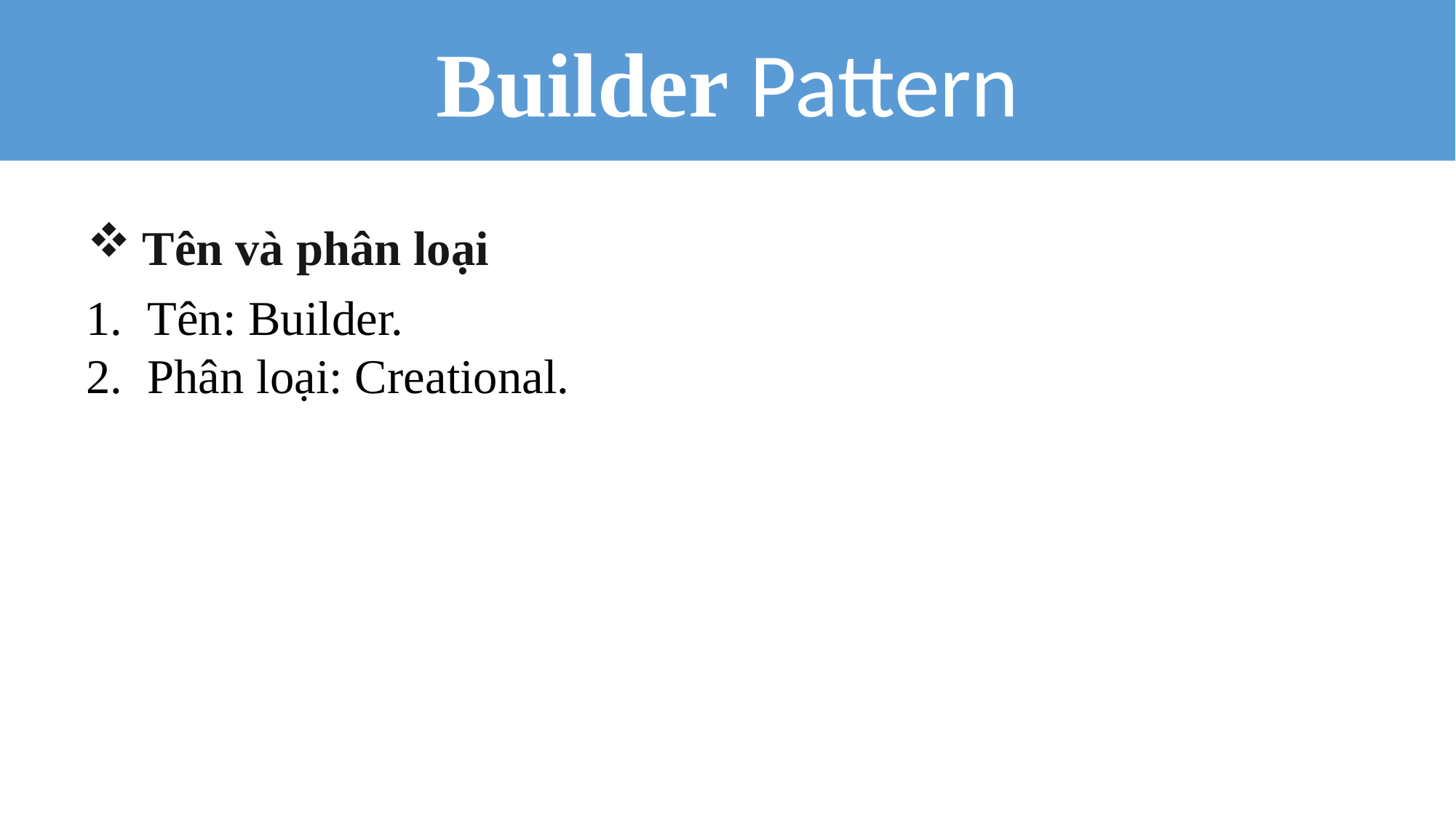

Builder Pattern
Tên và phân loại
Tên: Builder.
Phân loại: Creational.